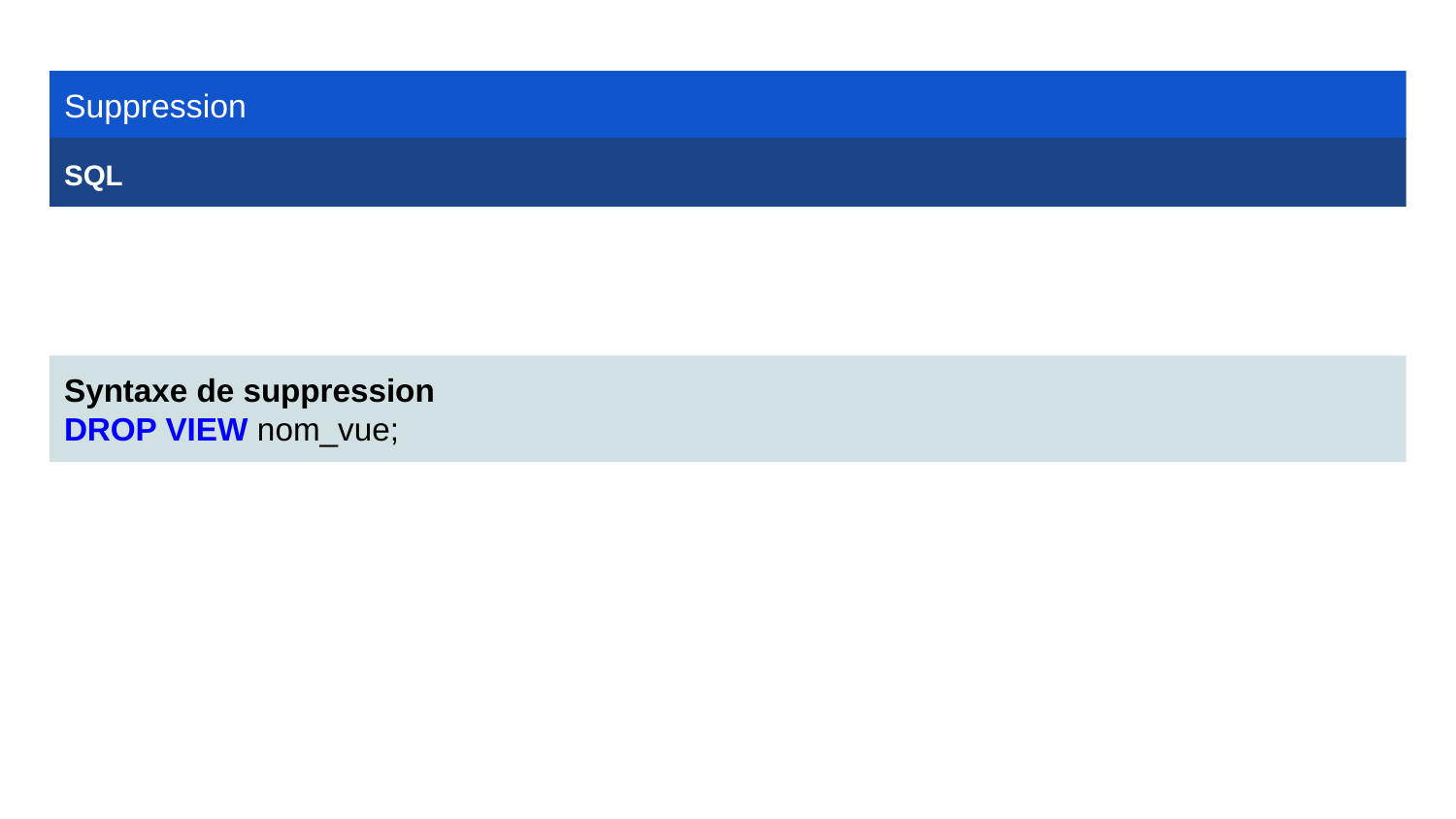

Suppression
SQL
Syntaxe de suppression
DROP VIEW nom_vue;